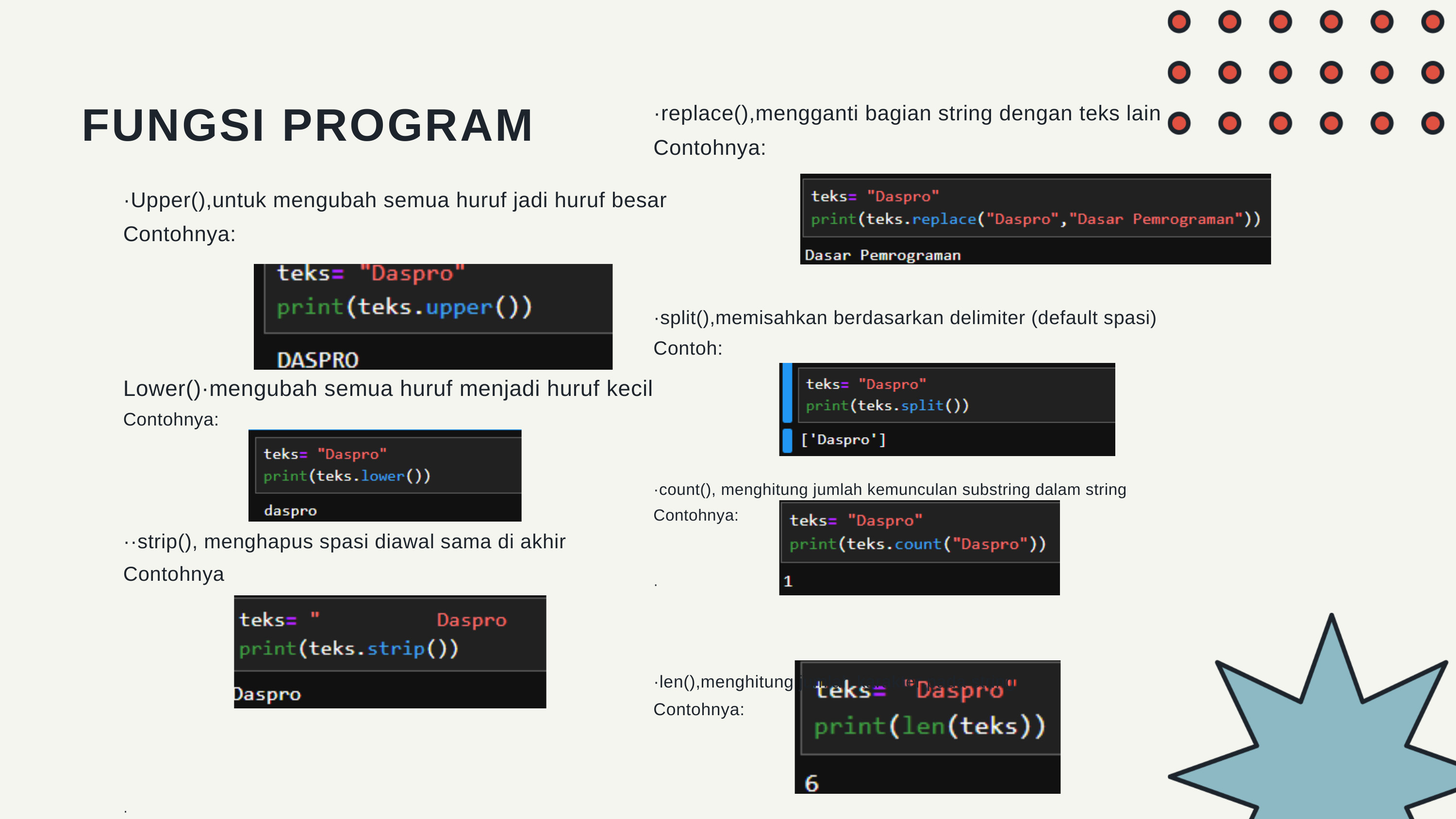

·replace(),mengganti bagian string dengan teks lain
Contohnya:

·split(),memisahkan berdasarkan delimiter (default spasi)
Contoh:

·count(), menghitung jumlah kemunculan substring dalam string
Contohnya:

·

·len(),menghitung jumlah karakter pada string
Contohnya:

·
FUNGSI PROGRAM

·Upper(),untuk mengubah semua huruf jadi huruf besar
Contohnya:

Lower()·mengubah semua huruf menjadi huruf kecil
Contohnya:

··strip(), menghapus spasi diawal sama di akhir
Contohnya

·